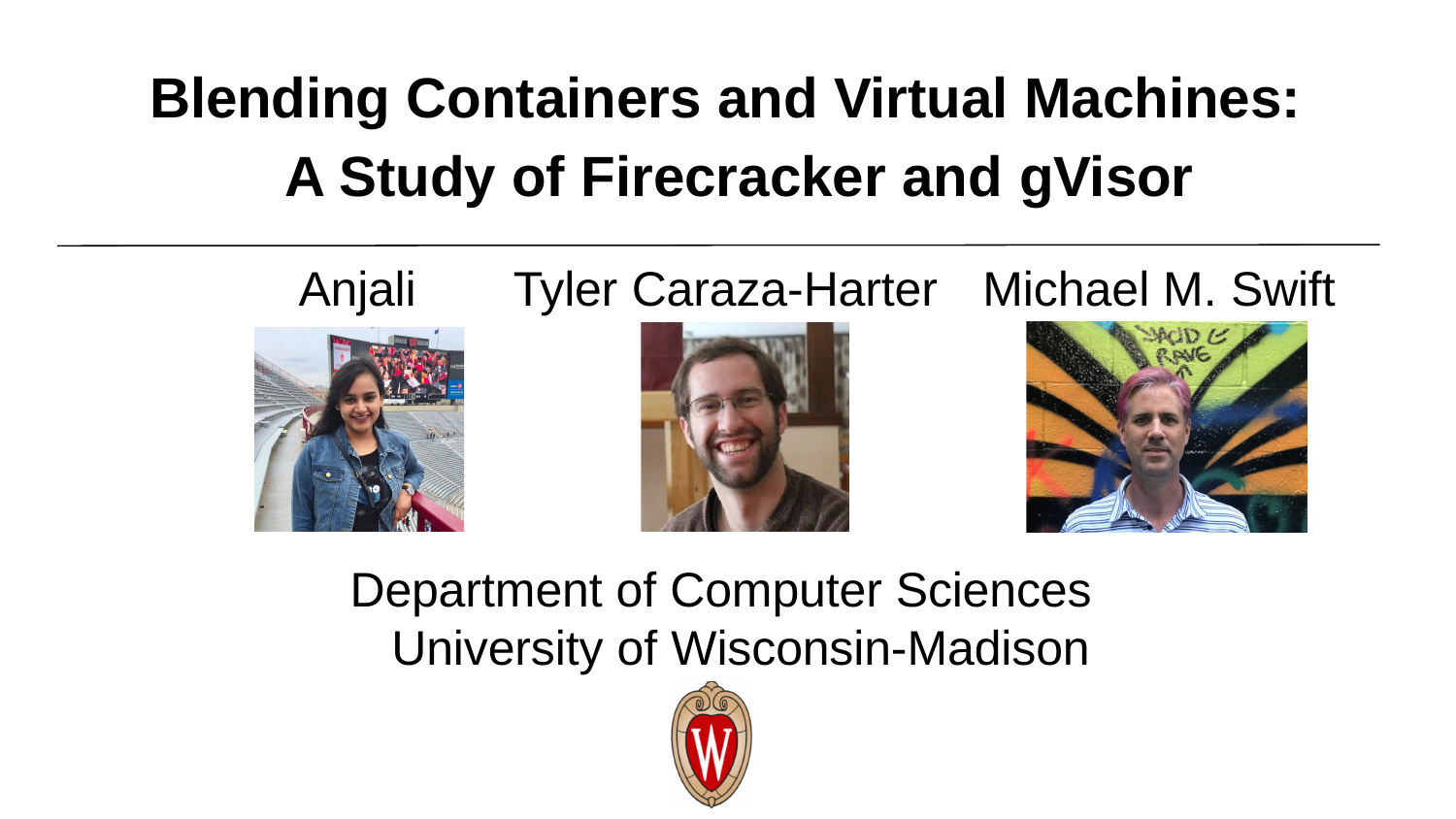

# Blending Containers and Virtual Machines:  A Study of Firecracker and gVisor

Anjali	Tyler Caraza-Harter	Michael M. Swift

Department of Computer Sciences  University of Wisconsin-Madison